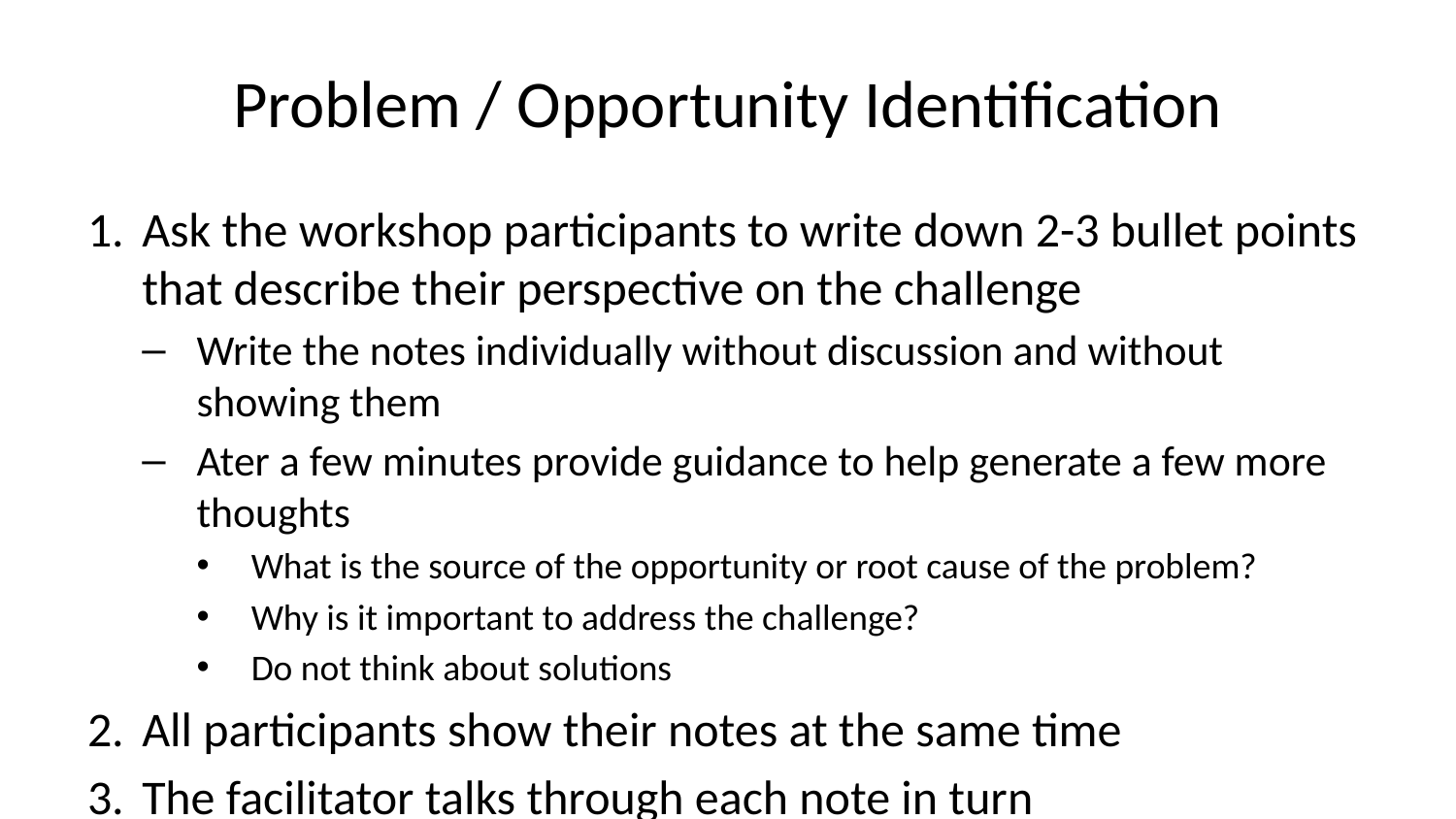

# Problem / Opportunity Identification
Ask the workshop participants to write down 2-3 bullet points that describe their perspective on the challenge
Write the notes individually without discussion and without showing them
Ater a few minutes provide guidance to help generate a few more thoughts
What is the source of the opportunity or root cause of the problem?
Why is it important to address the challenge?
Do not think about solutions
All participants show their notes at the same time
The facilitator talks through each note in turn
The scribe creates a summary note that captures the agreement and divergence of the team’s contributions
The facilitator asks for any further thoughts from the team and the scribe updates the summary if necessary